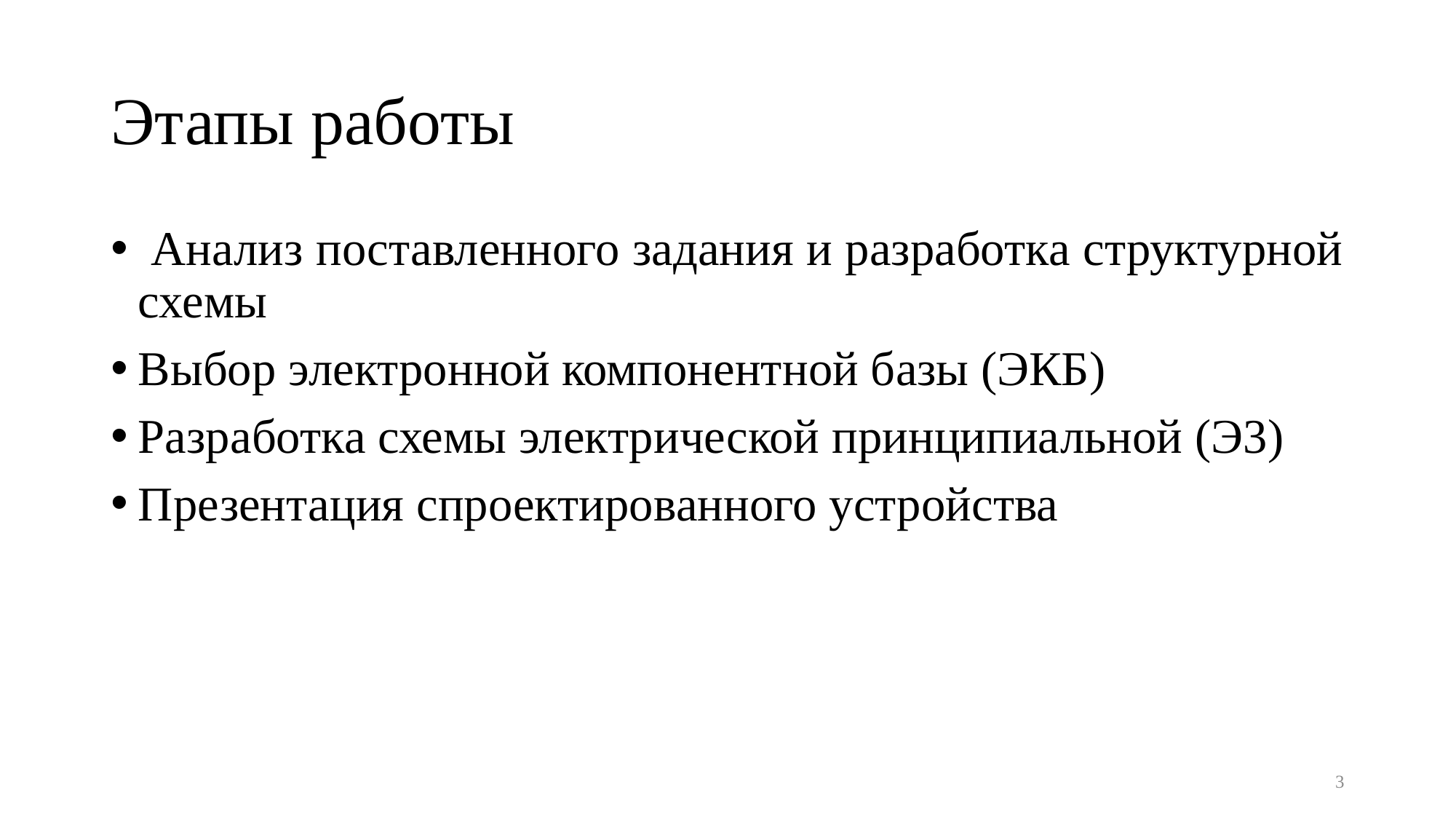

# Этапы работы
 Анализ поставленного задания и разработка структурной схемы
Выбор электронной компонентной базы (ЭКБ)
Разработка схемы электрической принципиальной (Э3)
Презентация спроектированного устройства
3